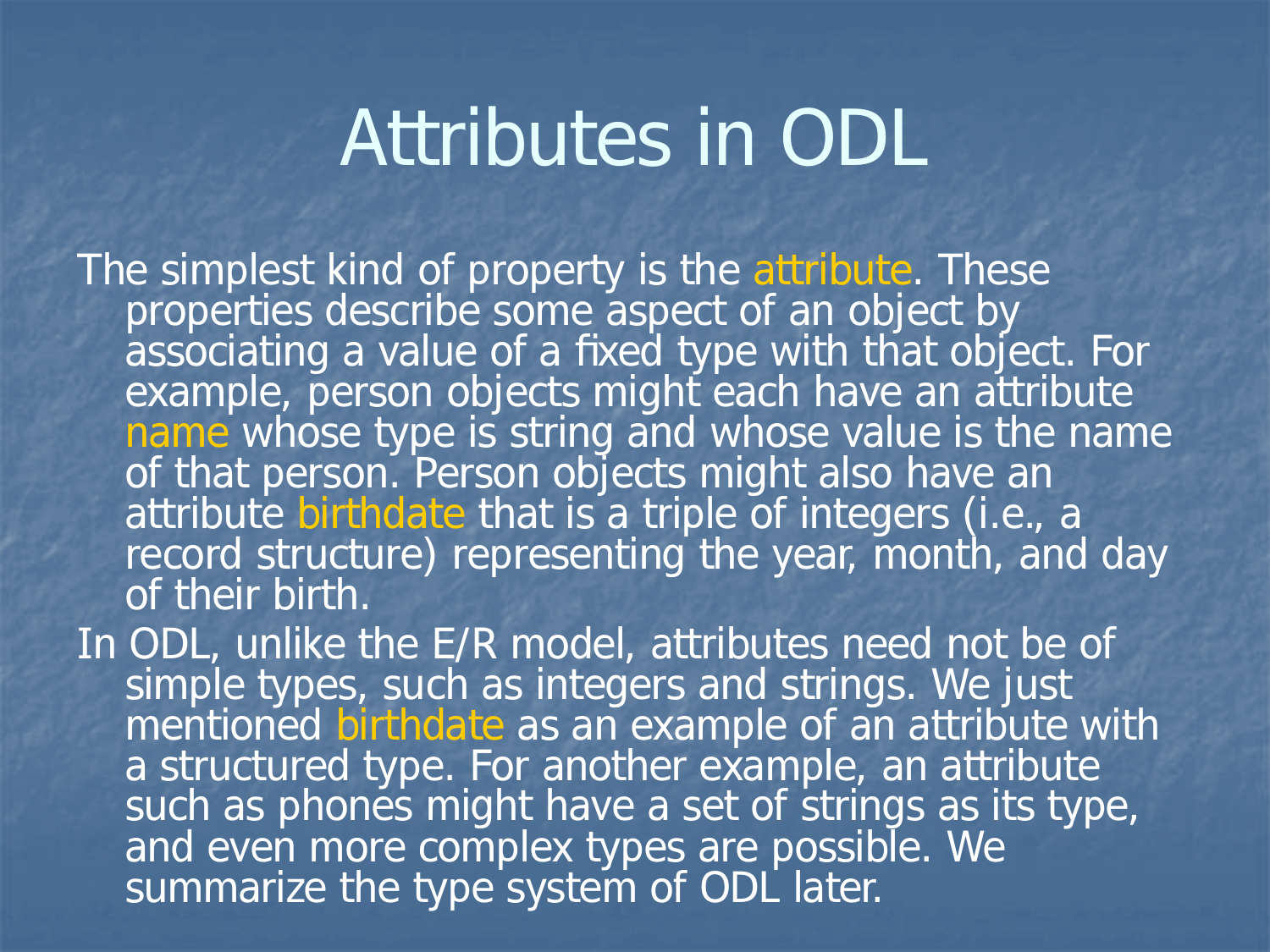

# Attributes in ODL
The simplest kind of property is the attribute. These properties describe some aspect of an object by associating a value of a fixed type with that object. For example, person objects might each have an attribute name whose type is string and whose value is the name of that person. Person objects might also have an attribute birthdate that is a triple of integers (i.e., a record structure) representing the year, month, and day of their birth.
In ODL, unlike the E/R model, attributes need not be of simple types, such as integers and strings. We just mentioned birthdate as an example of an attribute with a structured type. For another example, an attribute such as phones might have a set of strings as its type, and even more complex types are possible. We summarize the type system of ODL later.